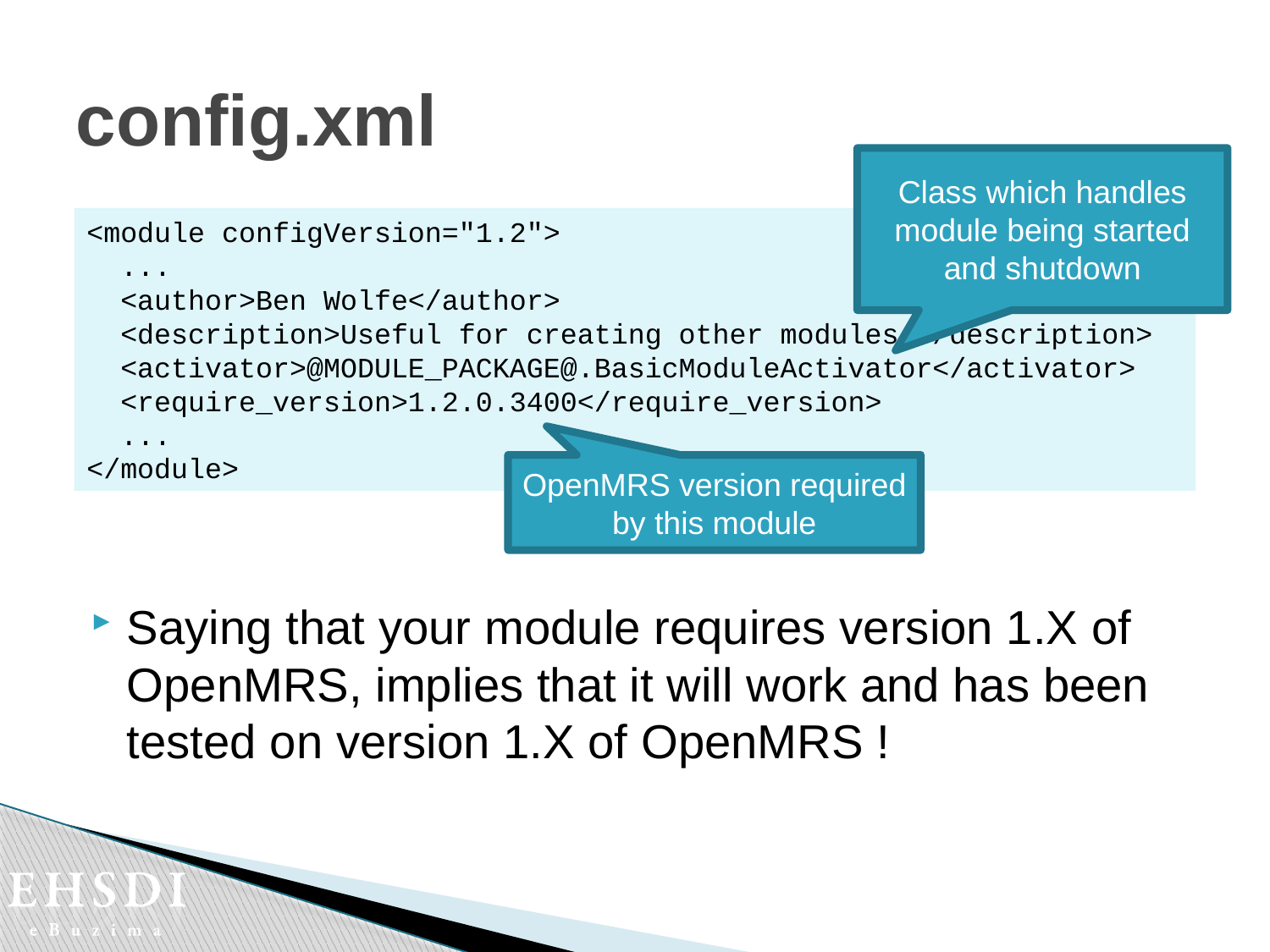

# config.xml
Class which handles module being started and shutdown

Saying that your module requires version 1.X of OpenMRS, implies that it will work and has been tested on version 1.X of OpenMRS !

<module configVersion="1.2">
  ...
  <author>Ben Wolfe</author>
  <description>Useful for creating other modules.</description>
  <activator>@MODULE_PACKAGE@.BasicModuleActivator</activator>
  <require_version>1.2.0.3400</require_version>
  ...
</module>
OpenMRS version required by this module